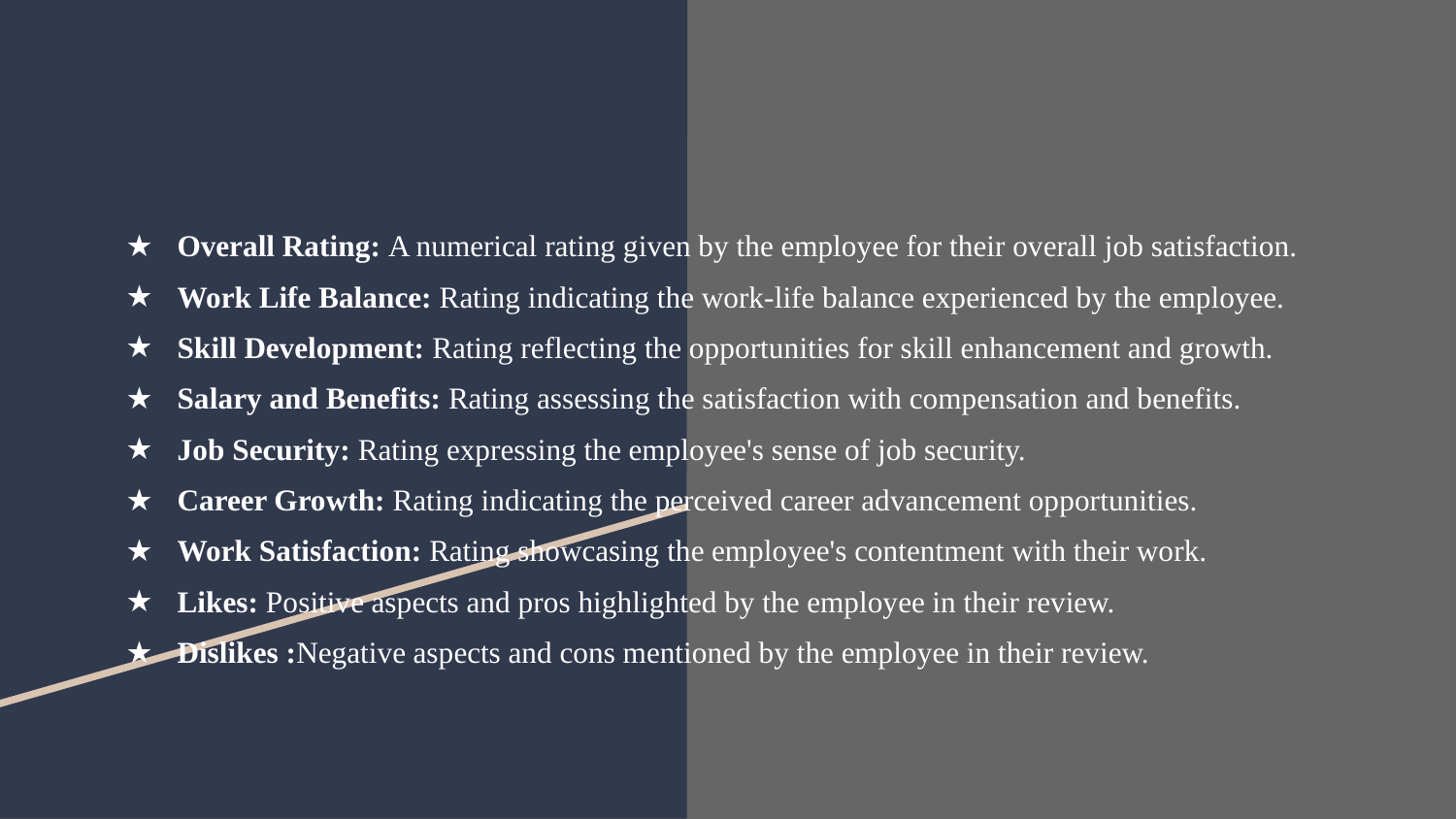

#
Overall Rating: A numerical rating given by the employee for their overall job satisfaction.
Work Life Balance: Rating indicating the work-life balance experienced by the employee.
Skill Development: Rating reflecting the opportunities for skill enhancement and growth.
Salary and Benefits: Rating assessing the satisfaction with compensation and benefits.
Job Security: Rating expressing the employee's sense of job security.
Career Growth: Rating indicating the perceived career advancement opportunities.
Work Satisfaction: Rating showcasing the employee's contentment with their work.
Likes: Positive aspects and pros highlighted by the employee in their review.
Dislikes :Negative aspects and cons mentioned by the employee in their review.